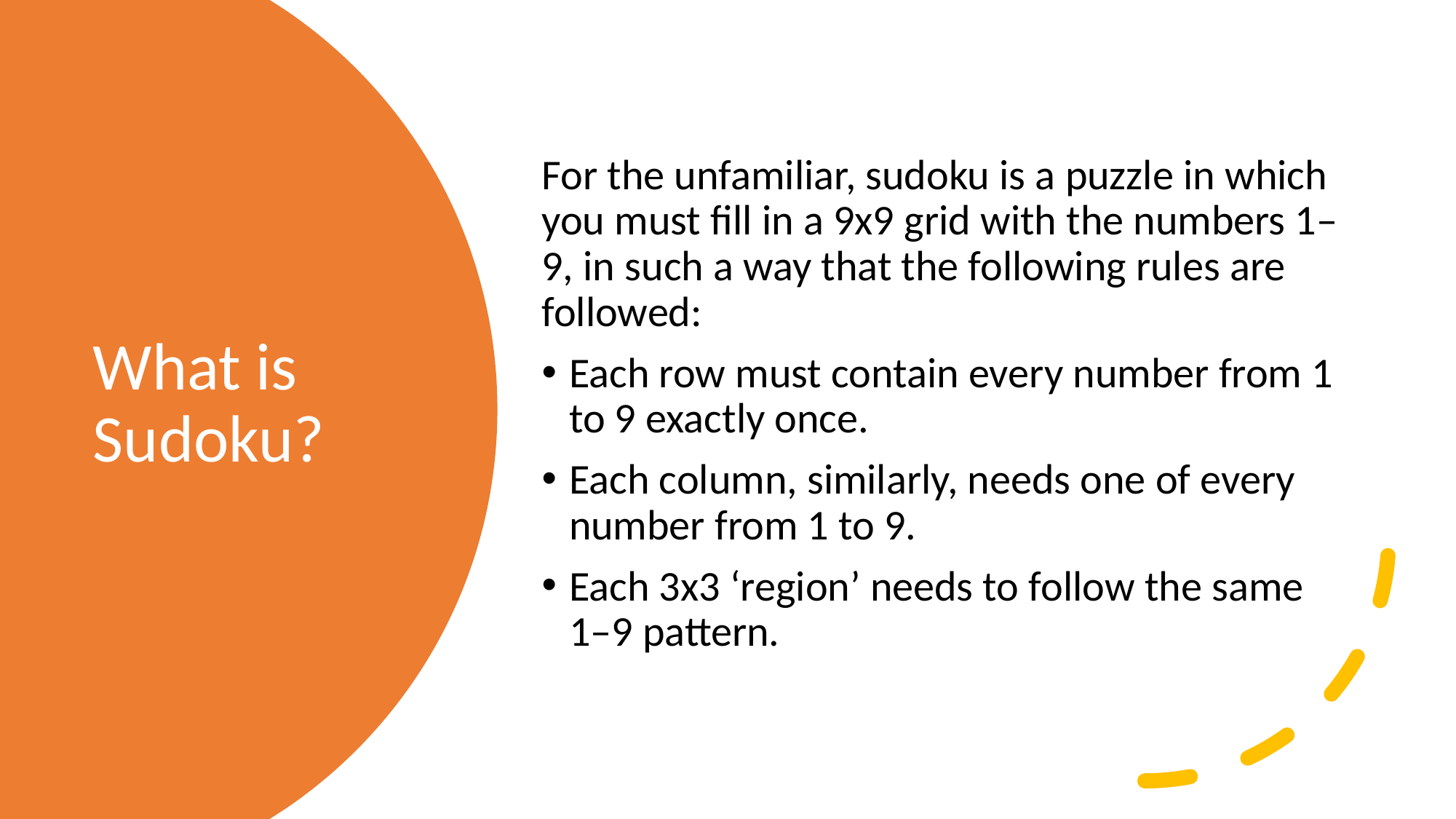

For the unfamiliar, sudoku is a puzzle in which you must fill in a 9x9 grid with the numbers 1–9, in such a way that the following rules are followed:
Each row must contain every number from 1 to 9 exactly once.
Each column, similarly, needs one of every number from 1 to 9.
Each 3x3 ‘region’ needs to follow the same 1–9 pattern.
# What is Sudoku?